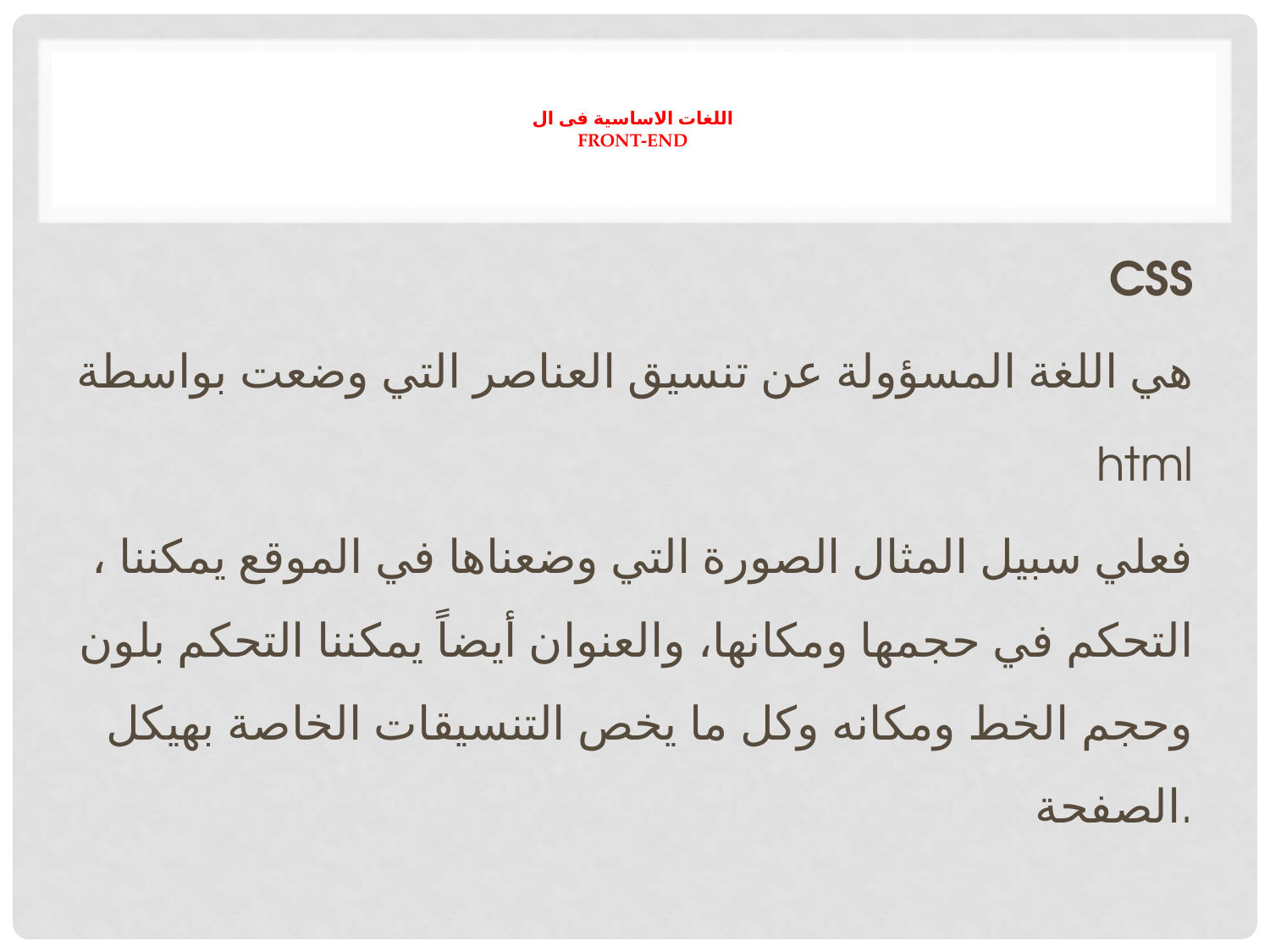

# اللغات الاساسية فى ال front-end
CSS
هي اللغة المسؤولة عن تنسيق العناصر التي وضعت بواسطة
html
، فعلي سبيل المثال الصورة التي وضعناها في الموقع يمكننا التحكم في حجمها ومكانها، والعنوان أيضاً يمكننا التحكم بلون وحجم الخط ومكانه وكل ما يخص التنسيقات الخاصة بهيكل الصفحة.